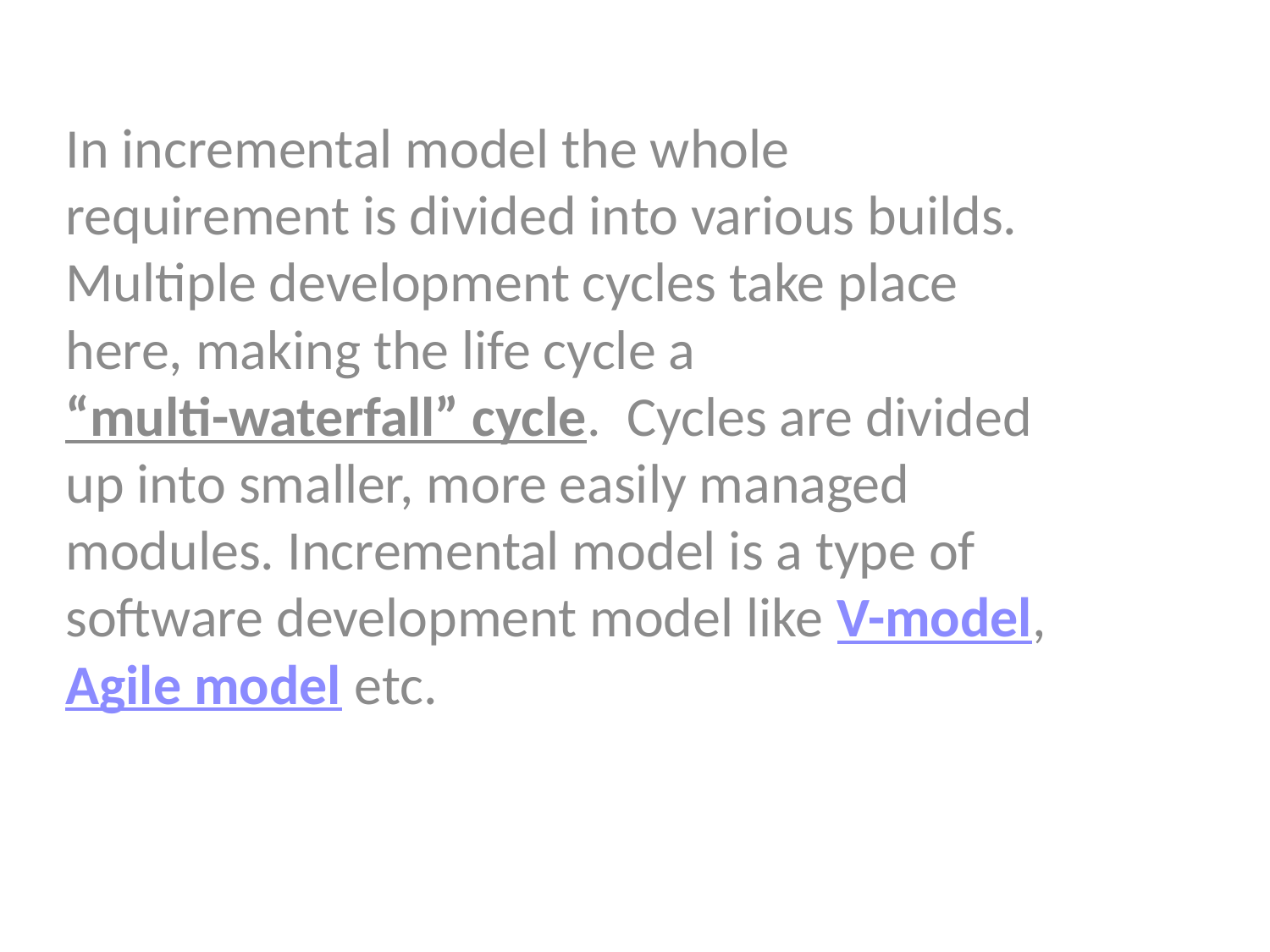

In incremental model the whole requirement is divided into various builds. Multiple development cycles take place here, making the life cycle a “multi-waterfall” cycle.  Cycles are divided up into smaller, more easily managed modules. Incremental model is a type of software development model like V-model, Agile model etc.

#